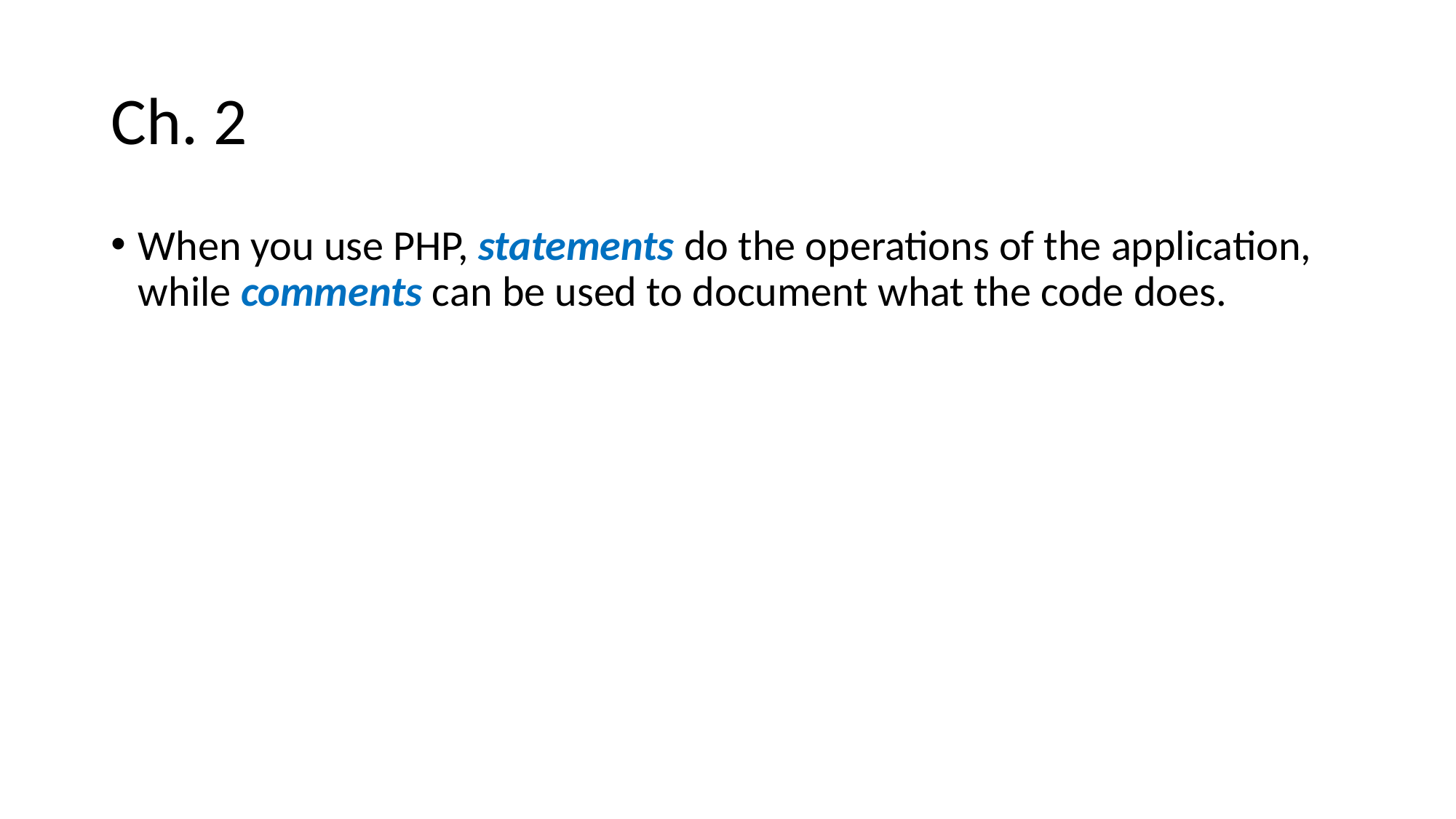

# Ch. 2
When you use PHP, statements do the operations of the application, while comments can be used to document what the code does.